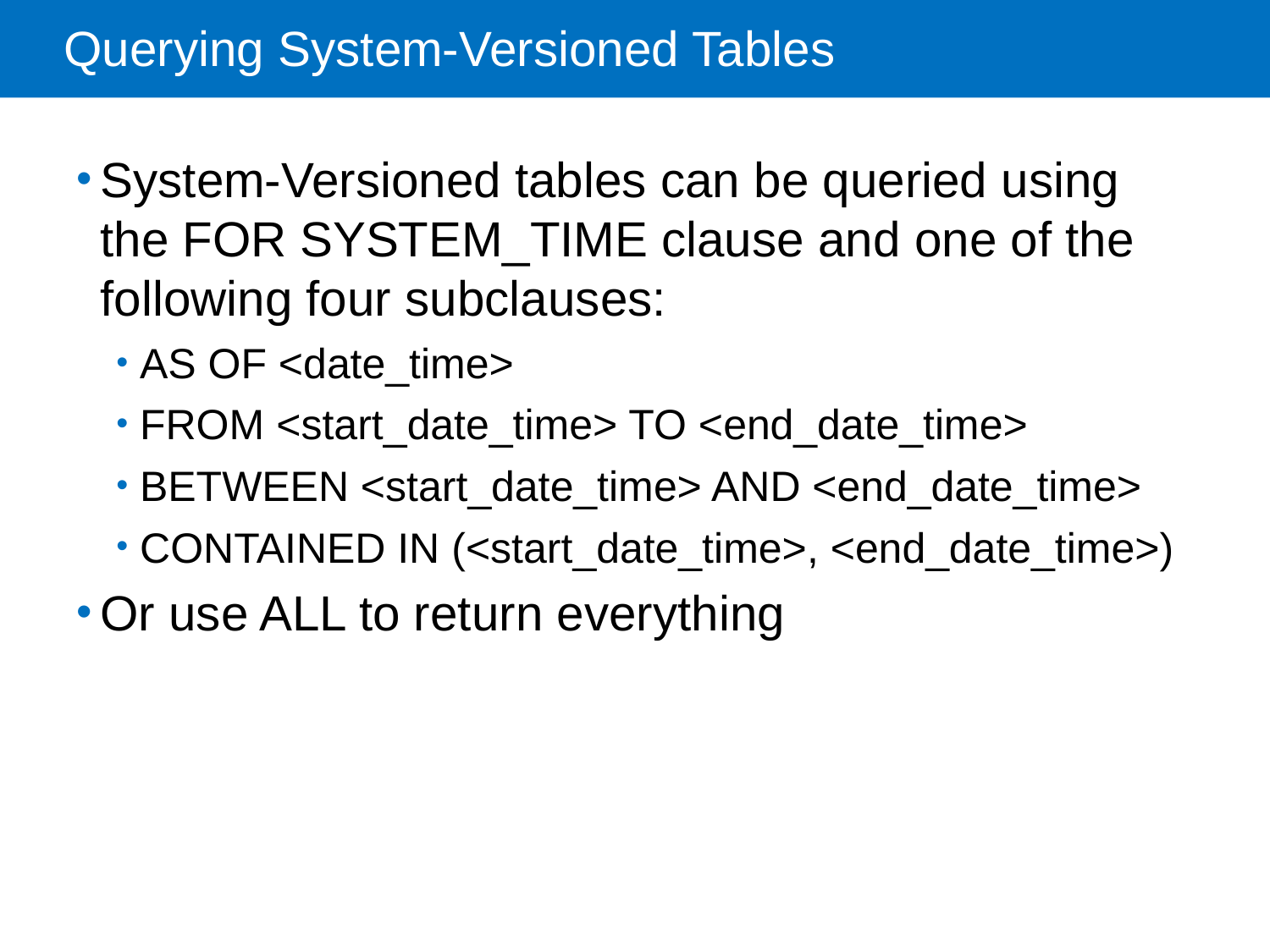

# Querying System-Versioned Tables
System-Versioned tables can be queried using the FOR SYSTEM_TIME clause and one of the following four subclauses:
AS OF <date_time>
FROM <start_date_time> TO <end_date_time>
BETWEEN <start_date_time> AND <end_date_time>
CONTAINED IN (<start_date_time>, <end_date_time>)
Or use ALL to return everything